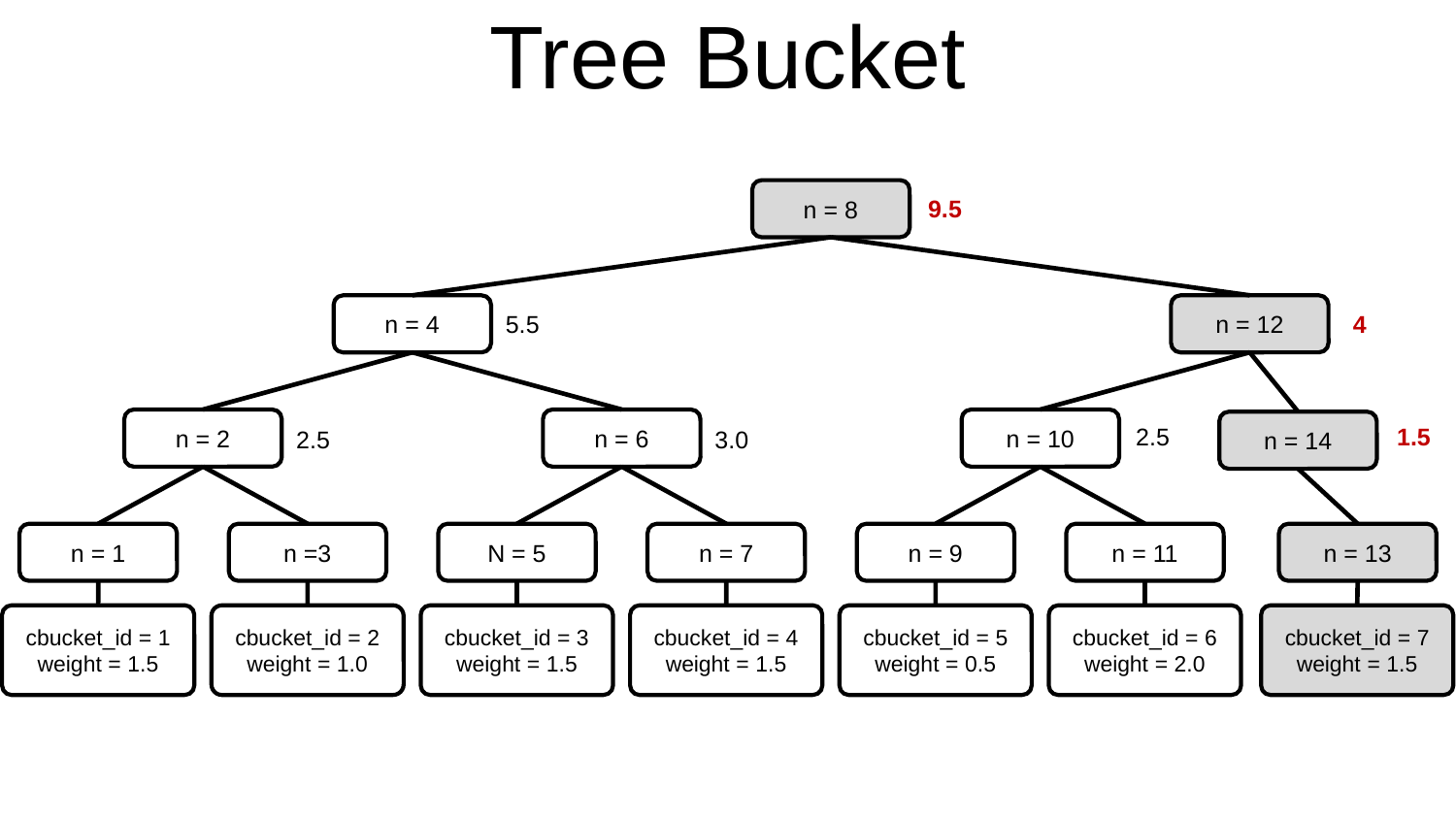

# Tree Bucket
n = 8
9.5
n = 4
n = 12
4
5.5
n = 2
n = 6
n = 10
n = 14
1.5
2.5
2.5
3.0
n = 1
n =3
N = 5
n = 7
n = 9
n = 11
n = 13
cbucket_id = 1
weight = 1.5
cbucket_id = 2
weight = 1.0
cbucket_id = 3
weight = 1.5
cbucket_id = 4
weight = 1.5
cbucket_id = 5
weight = 0.5
cbucket_id = 6
weight = 2.0
cbucket_id = 7
weight = 1.5